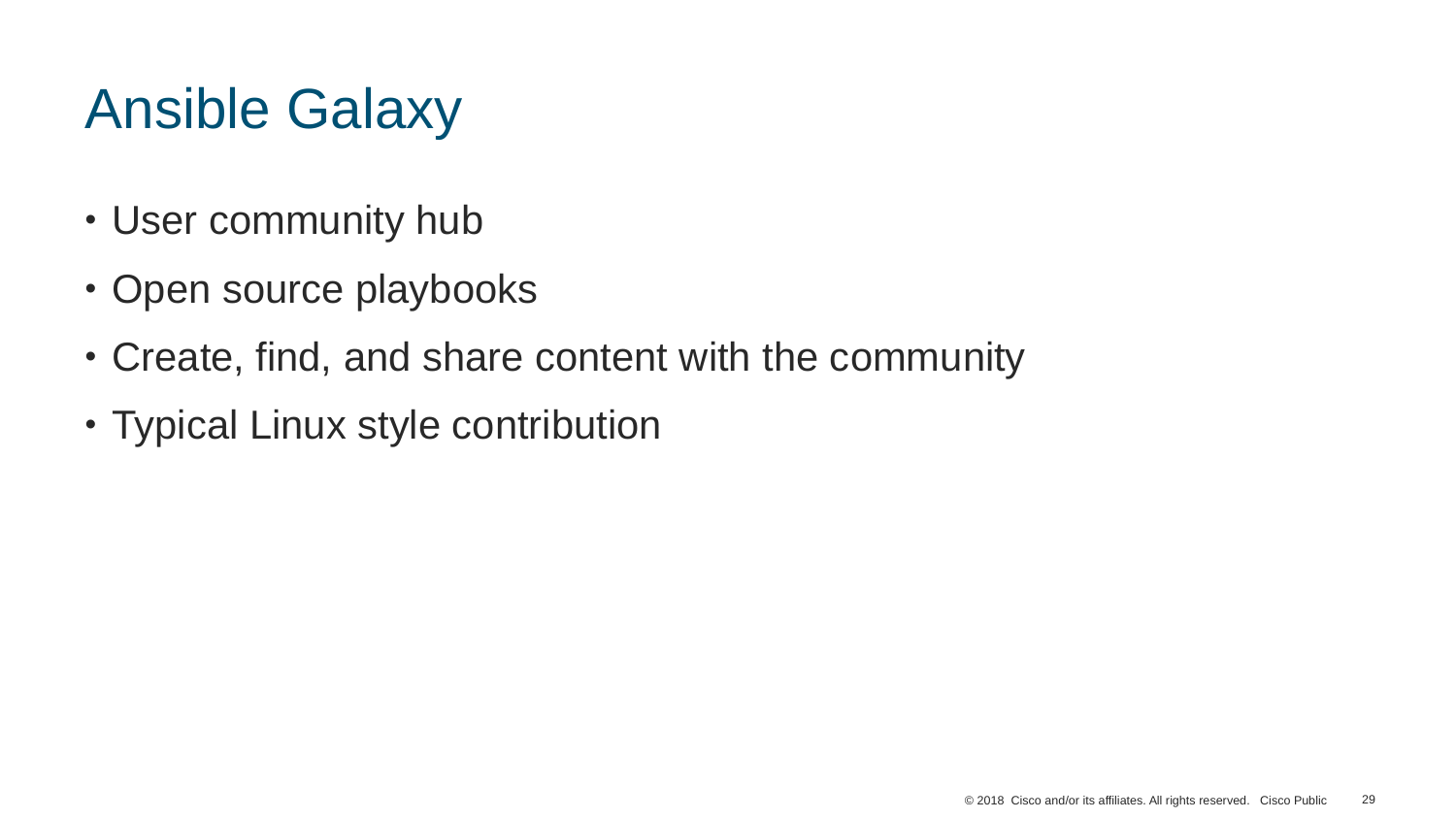

# Ansible Galaxy
User community hub
Open source playbooks
Create, find, and share content with the community
Typical Linux style contribution

29